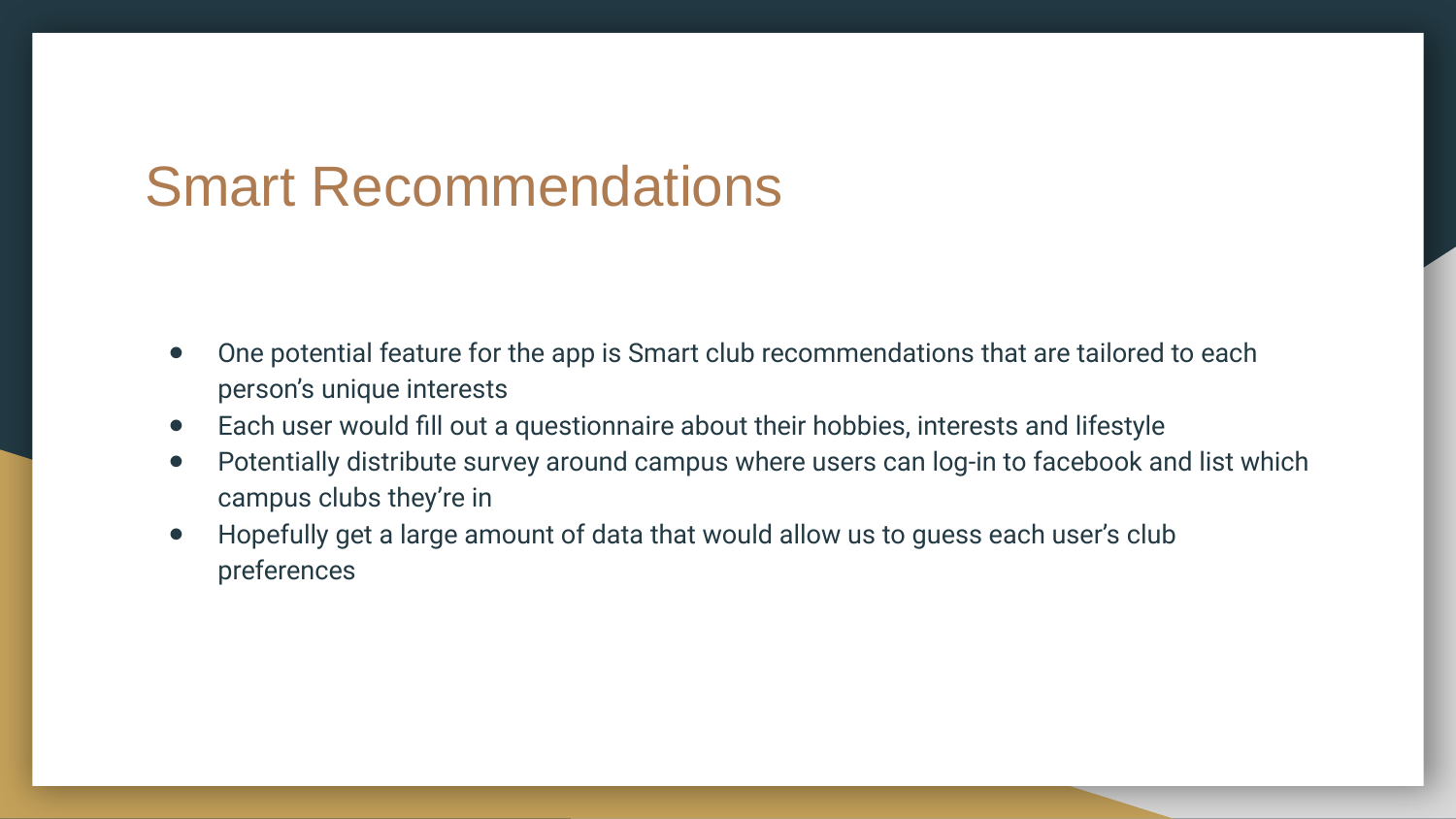

# Smart Recommendations
One potential feature for the app is Smart club recommendations that are tailored to each person’s unique interests
Each user would fill out a questionnaire about their hobbies, interests and lifestyle
Potentially distribute survey around campus where users can log-in to facebook and list which campus clubs they’re in
Hopefully get a large amount of data that would allow us to guess each user’s club preferences